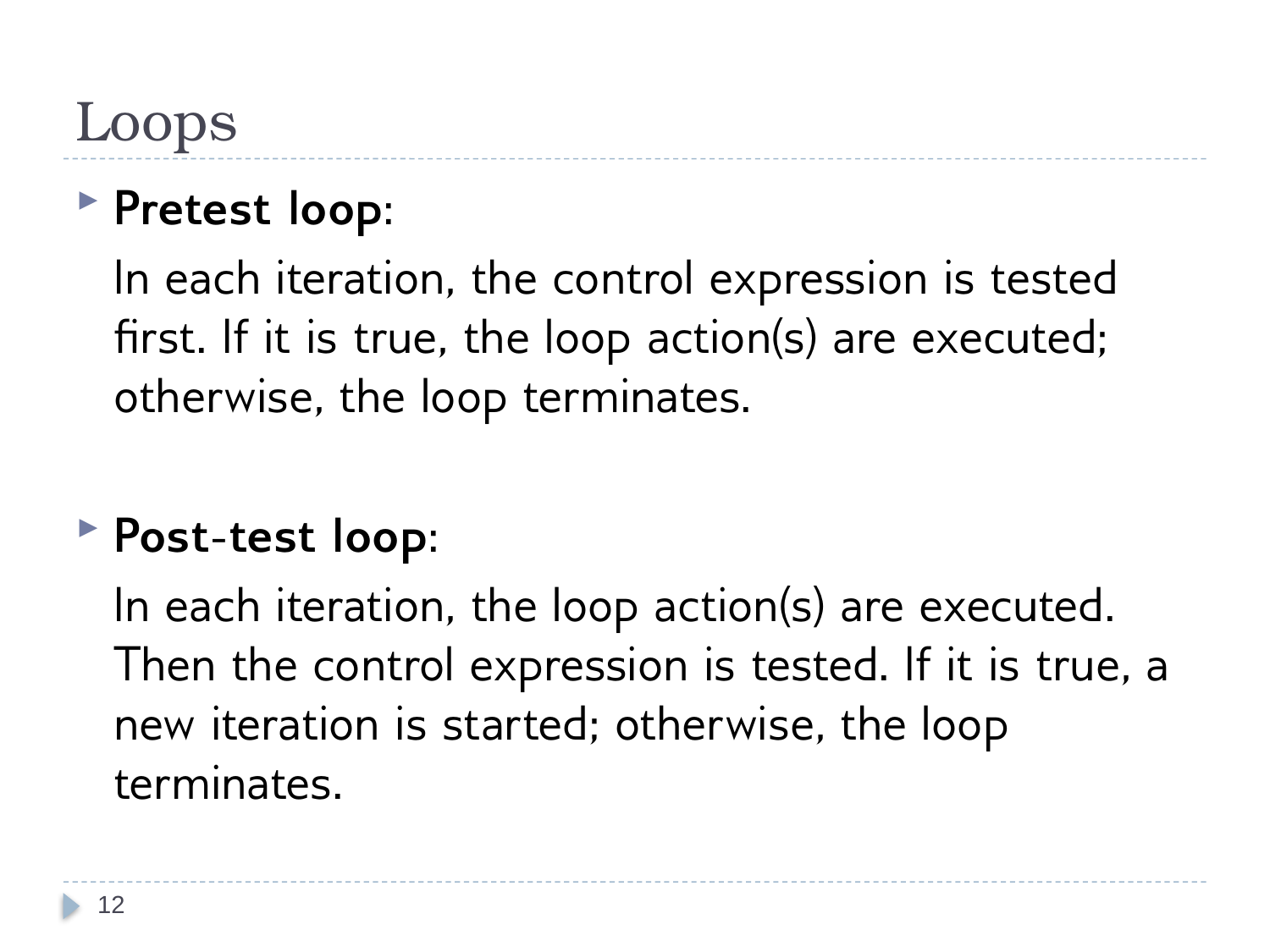

# Loops
Pretest loop:
	In each iteration, the control expression is tested first. If it is true, the loop action(s) are executed; otherwise, the loop terminates.

Post-test loop:
	In each iteration, the loop action(s) are executed. Then the control expression is tested. If it is true, a new iteration is started; otherwise, the loop terminates.
12